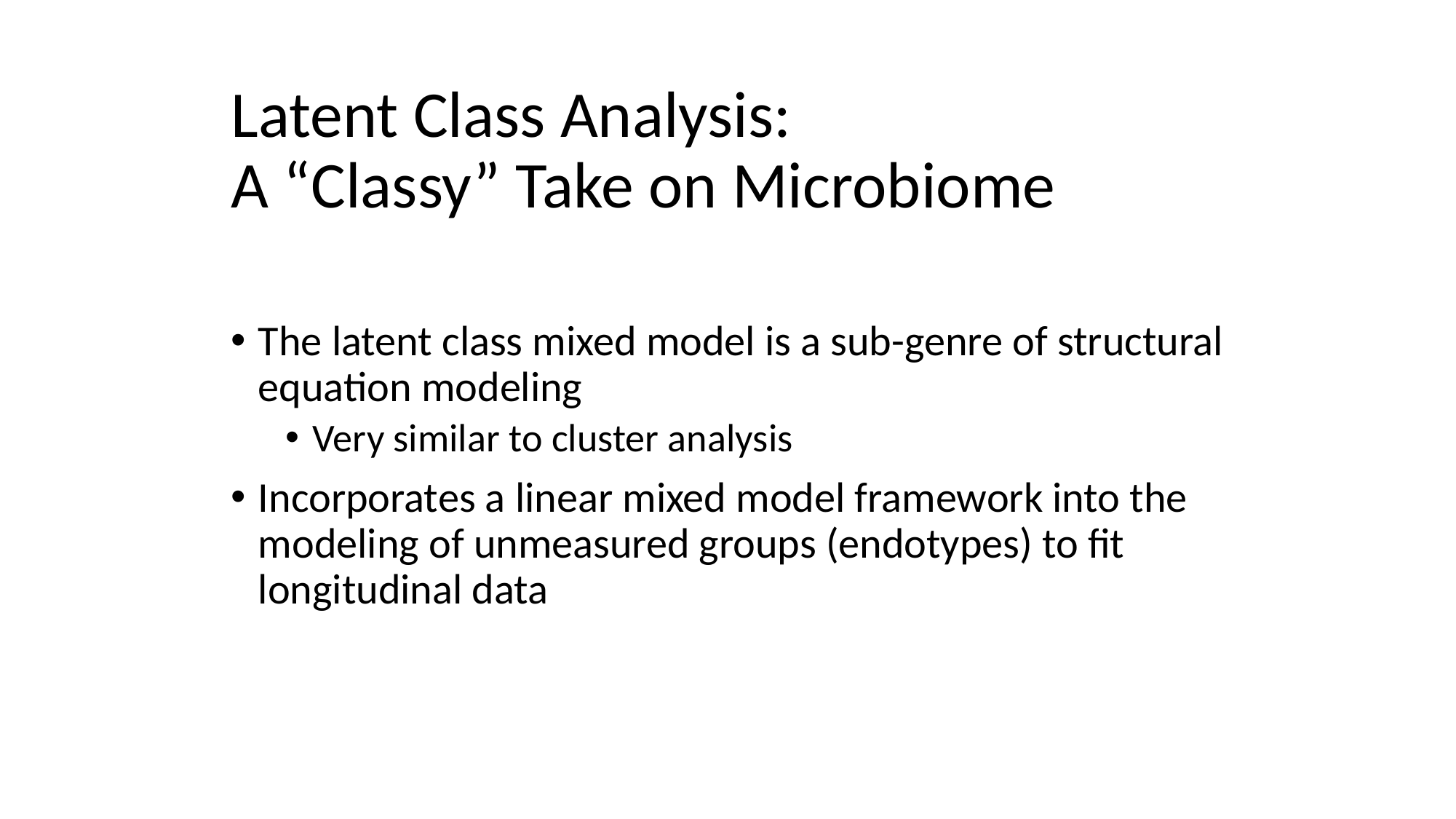

# Latent Class Analysis: A “Classy” Take on Microbiome Data
The latent class mixed model is a sub-genre of structural equation modeling
Very similar to cluster analysis
Incorporates a linear mixed model framework into the modeling of unmeasured groups (endotypes) to fit longitudinal data